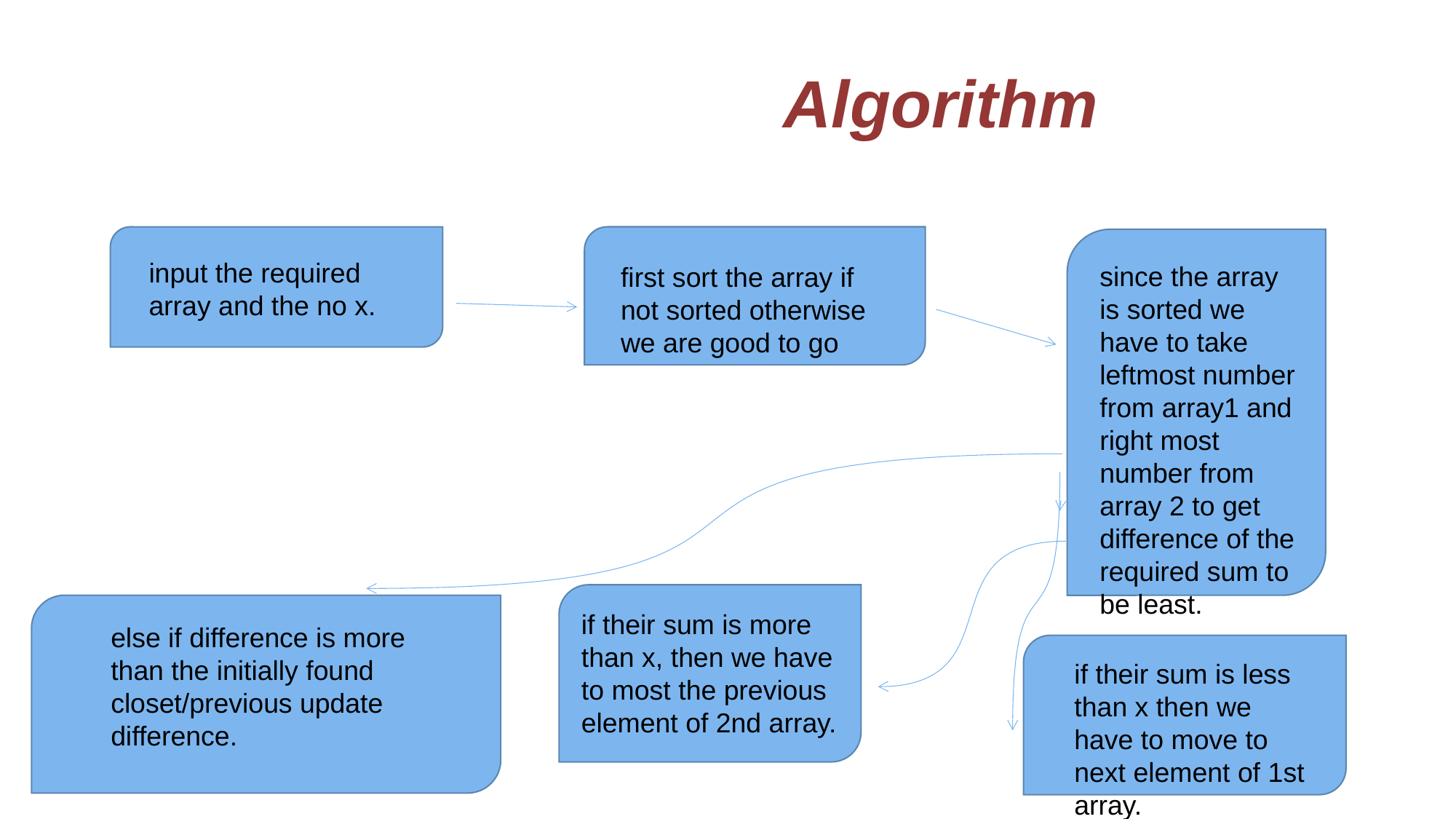

# Algorithm

input the required array and the no x.
since the array is sorted we have to take leftmost number from array1 and right most number from array 2 to get difference of the required sum to be least.
first sort the array if not sorted otherwise we are good to go

if their sum is more than x, then we have to most the previous element of 2nd array.
else if difference is more than the initially found closet/previous update difference.

if their sum is less than x then we have to move to next element of 1st array.